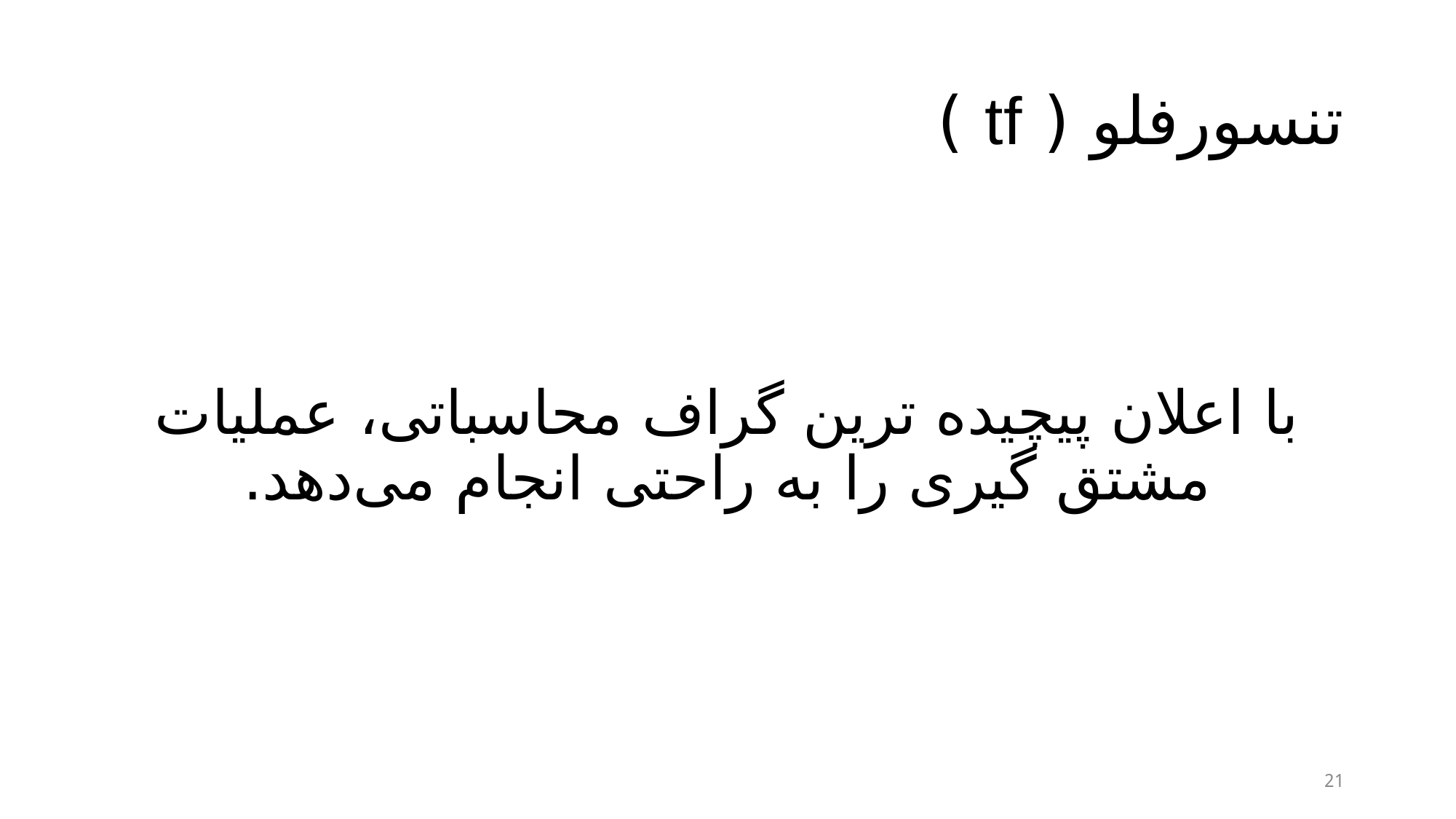

# تنسورفلو ( tf )
با اعلان پیچیده ترین گراف محاسباتی، عملیات مشتق گیری را به راحتی انجام می‌دهد.

21